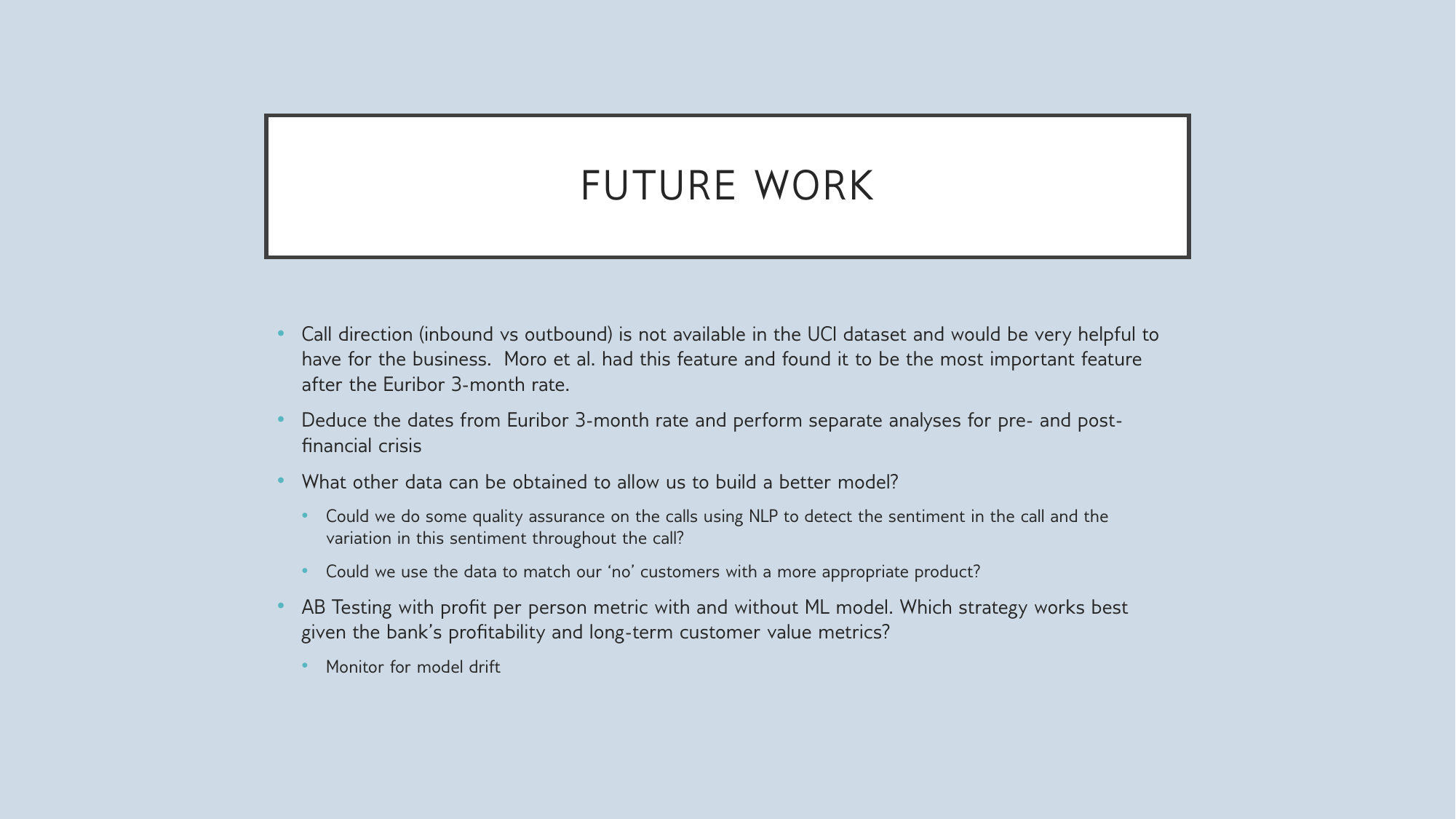

# Future work
Call direction (inbound vs outbound) is not available in the UCI dataset and would be very helpful to have for the business.  Moro et al. had this feature and found it to be the most important feature after the Euribor 3-month rate.
Deduce the dates from Euribor 3-month rate and perform separate analyses for pre- and post-financial crisis
What other data can be obtained to allow us to build a better model?
Could we do some quality assurance on the calls using NLP to detect the sentiment in the call and the variation in this sentiment throughout the call?
Could we use the data to match our ‘no’ customers with a more appropriate product?
AB Testing with profit per person metric with and without ML model. Which strategy works best given the bank’s profitability and long-term customer value metrics?
Monitor for model drift